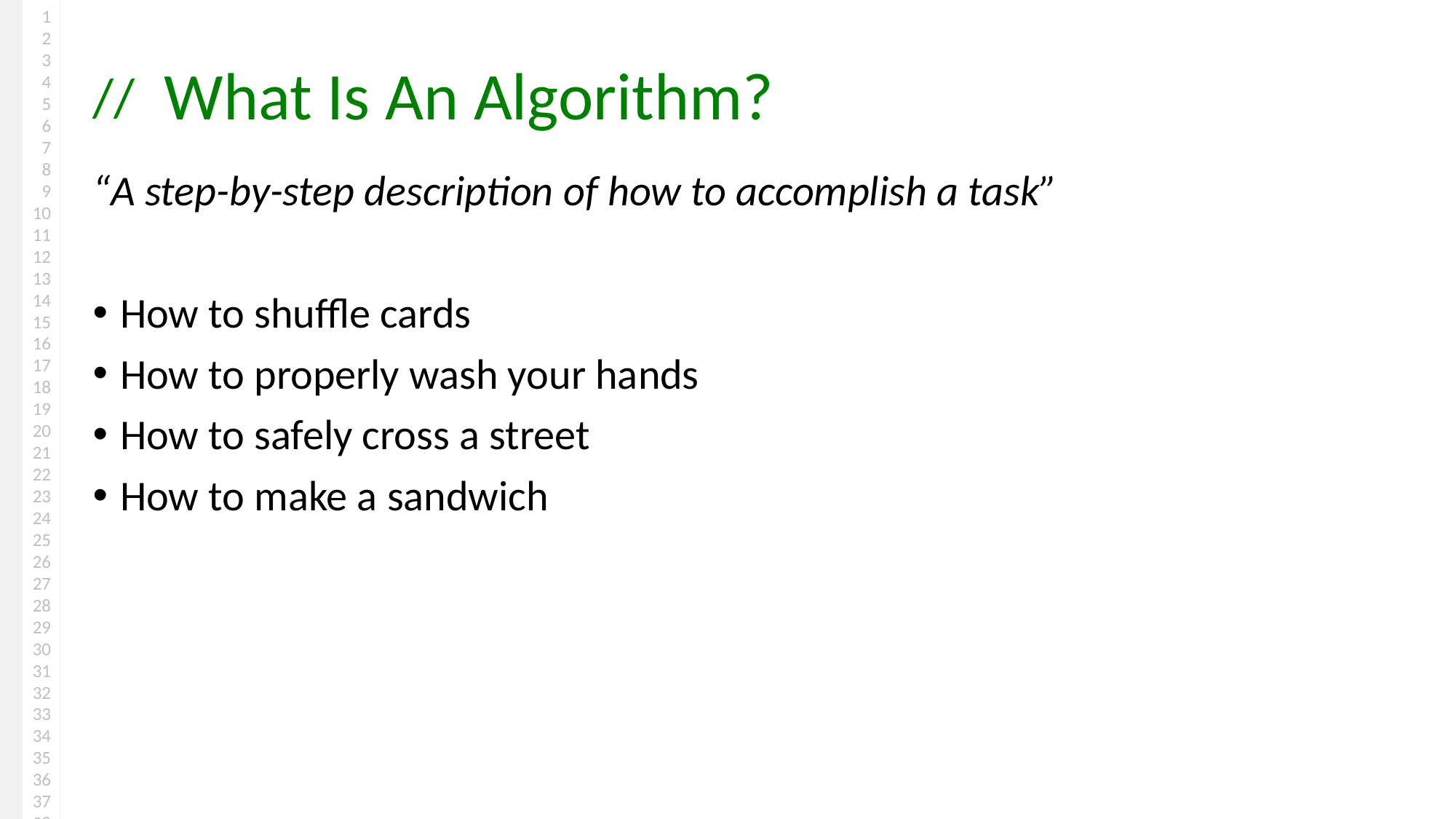

# What Is An Algorithm?
“A step-by-step description of how to accomplish a task”

How to shuffle cards
How to properly wash your hands
How to safely cross a street
How to make a sandwich